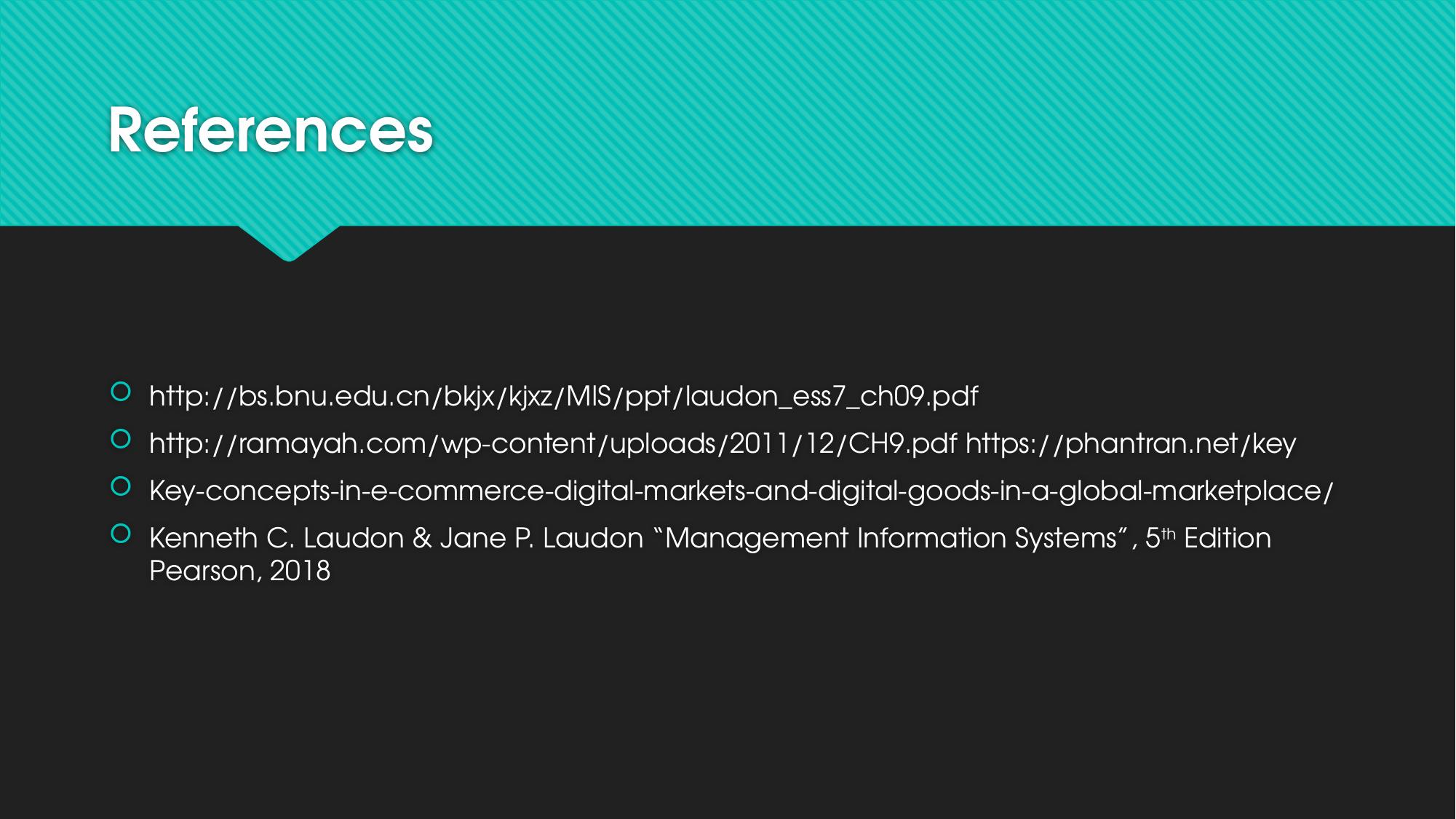

# References
http://bs.bnu.edu.cn/bkjx/kjxz/MIS/ppt/laudon_ess7_ch09.pdf
http://ramayah.com/wp-content/uploads/2011/12/CH9.pdf https://phantran.net/key
Key-concepts-in-e-commerce-digital-markets-and-digital-goods-in-a-global-marketplace/
Kenneth C. Laudon & Jane P. Laudon “Management Information Systems”, 5th Edition Pearson, 2018